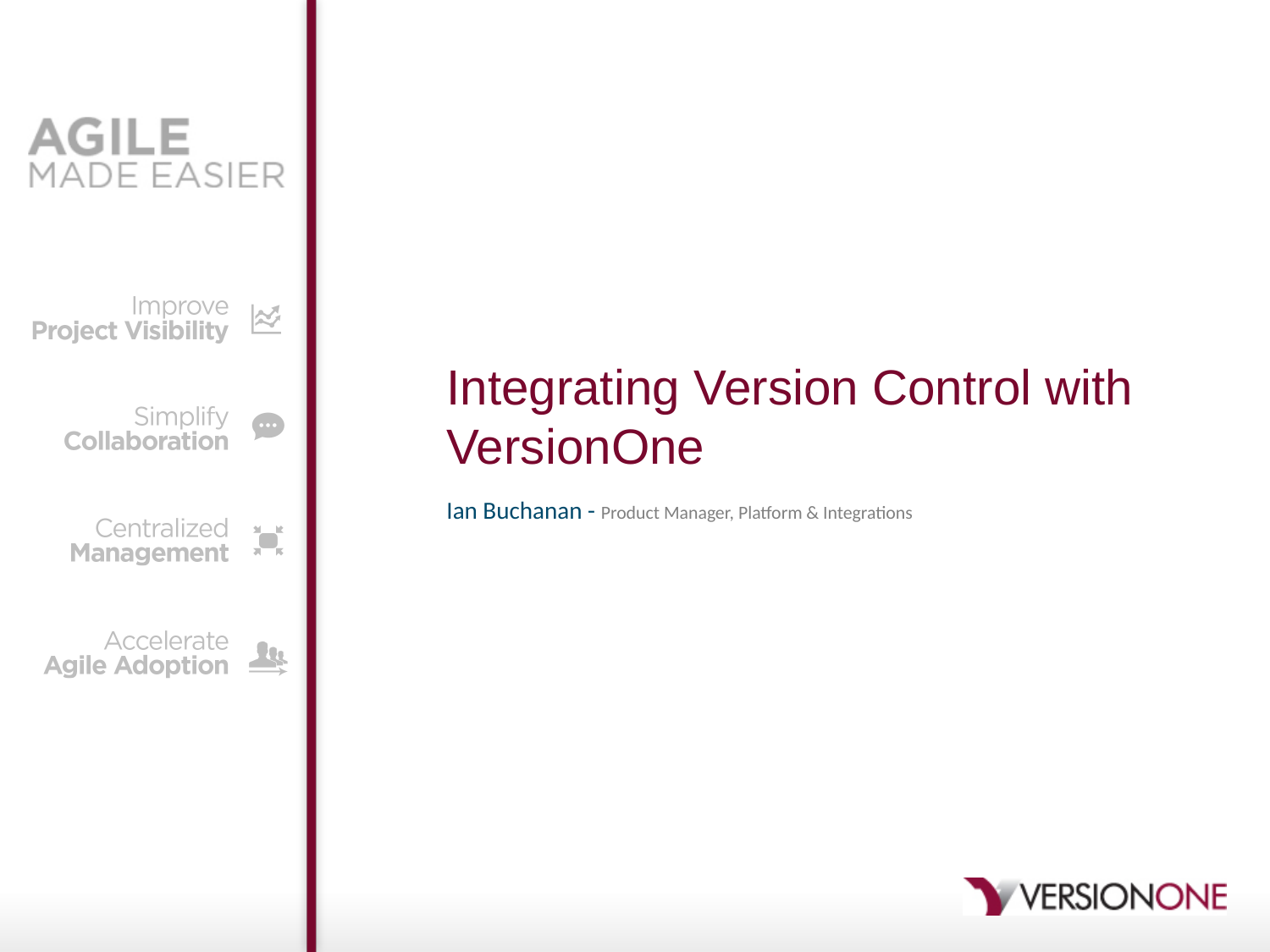

Integrating Version Control with VersionOne
Ian Buchanan - Product Manager, Platform & Integrations